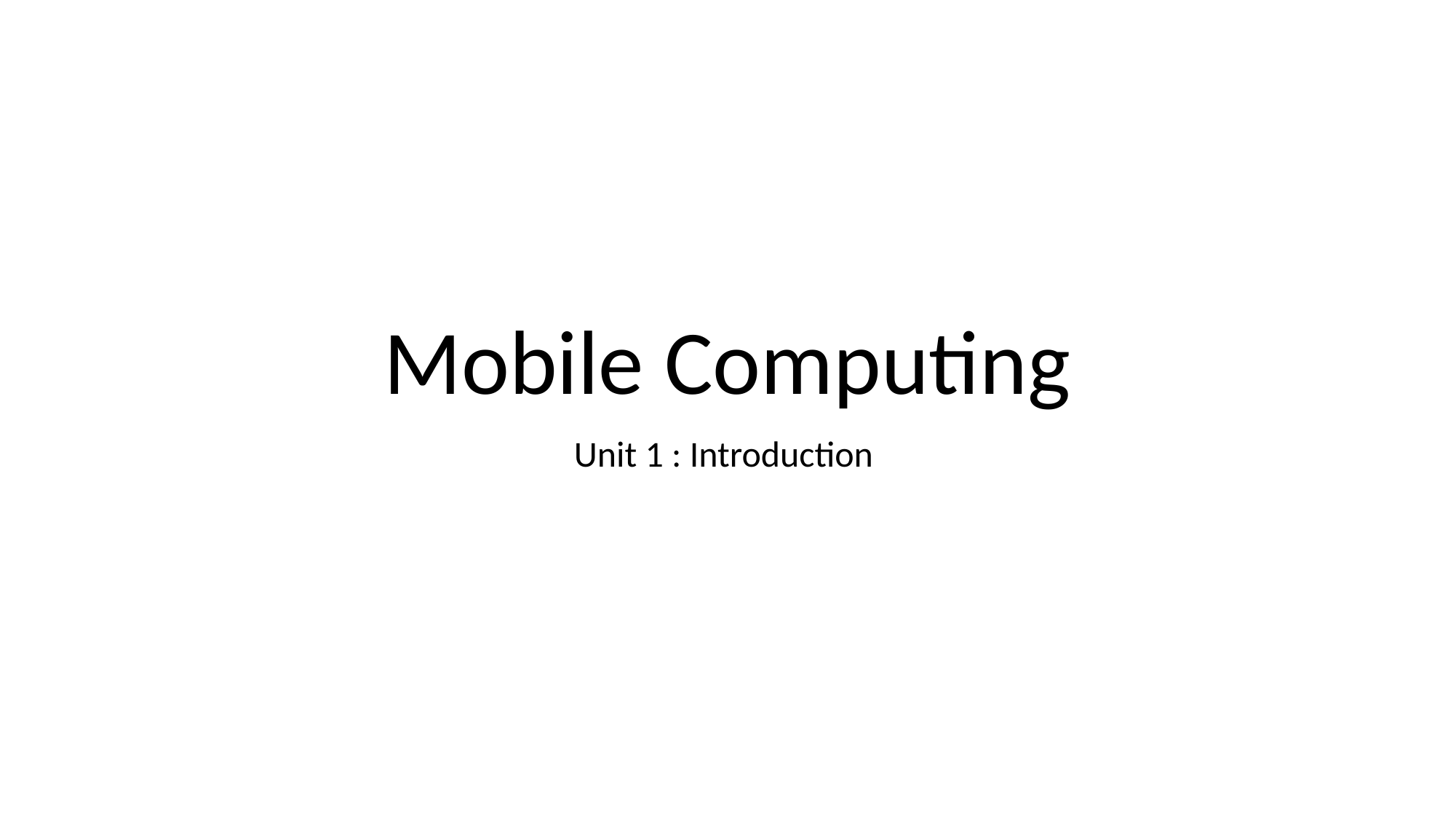

# Mobile Computing
Unit 1 : Introduction